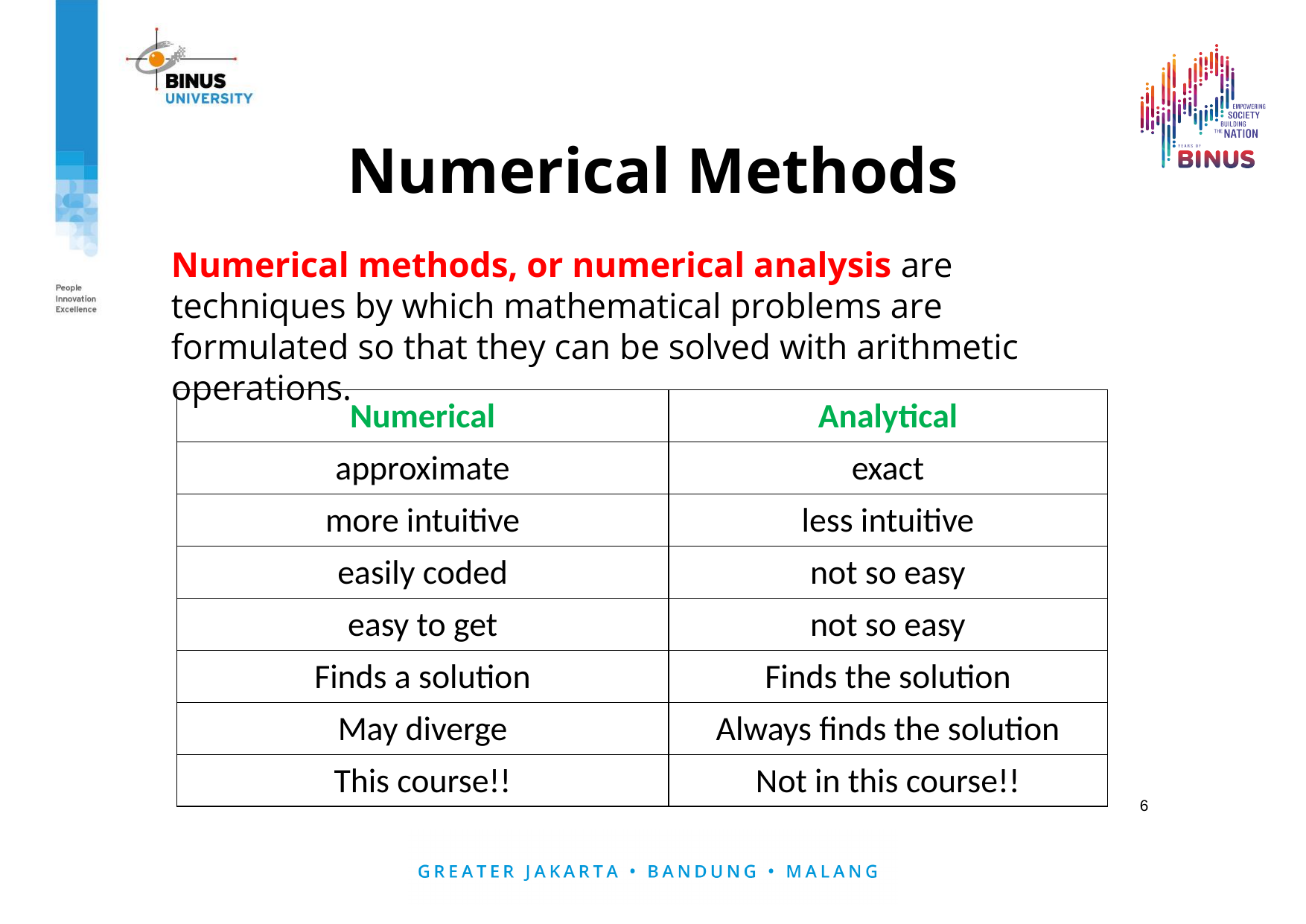

# Numerical Methods
Numerical methods, or numerical analysis are techniques by which mathematical problems are formulated so that they can be solved with arithmetic operations.
| Numerical | Analytical |
| --- | --- |
| approximate | exact |
| more intuitive | less intuitive |
| easily coded | not so easy |
| easy to get | not so easy |
| Finds a solution | Finds the solution |
| May diverge | Always finds the solution |
| This course!! | Not in this course!! |
6